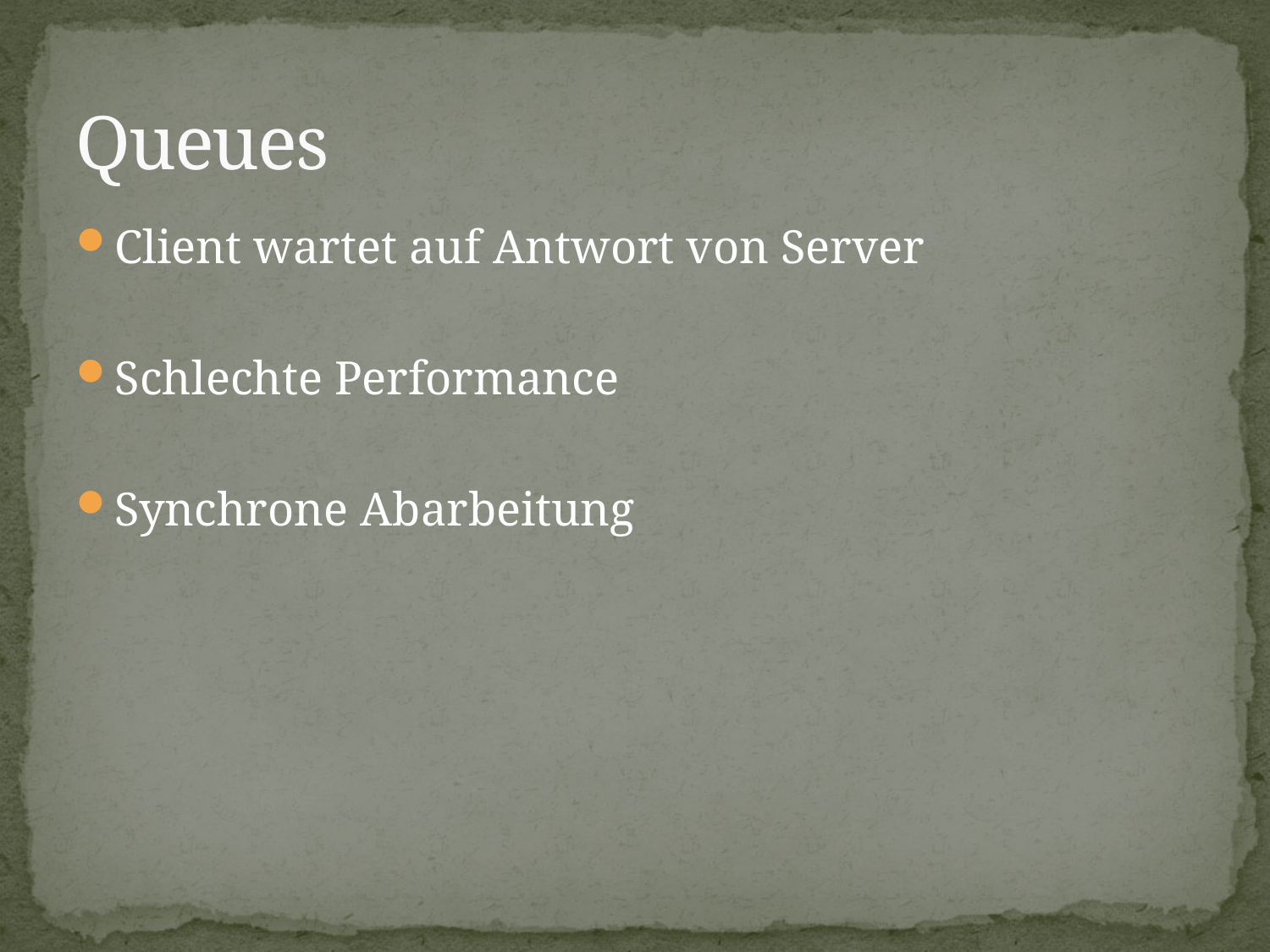

# Queues
Client wartet auf Antwort von Server

Schlechte Performance

Synchrone Abarbeitung